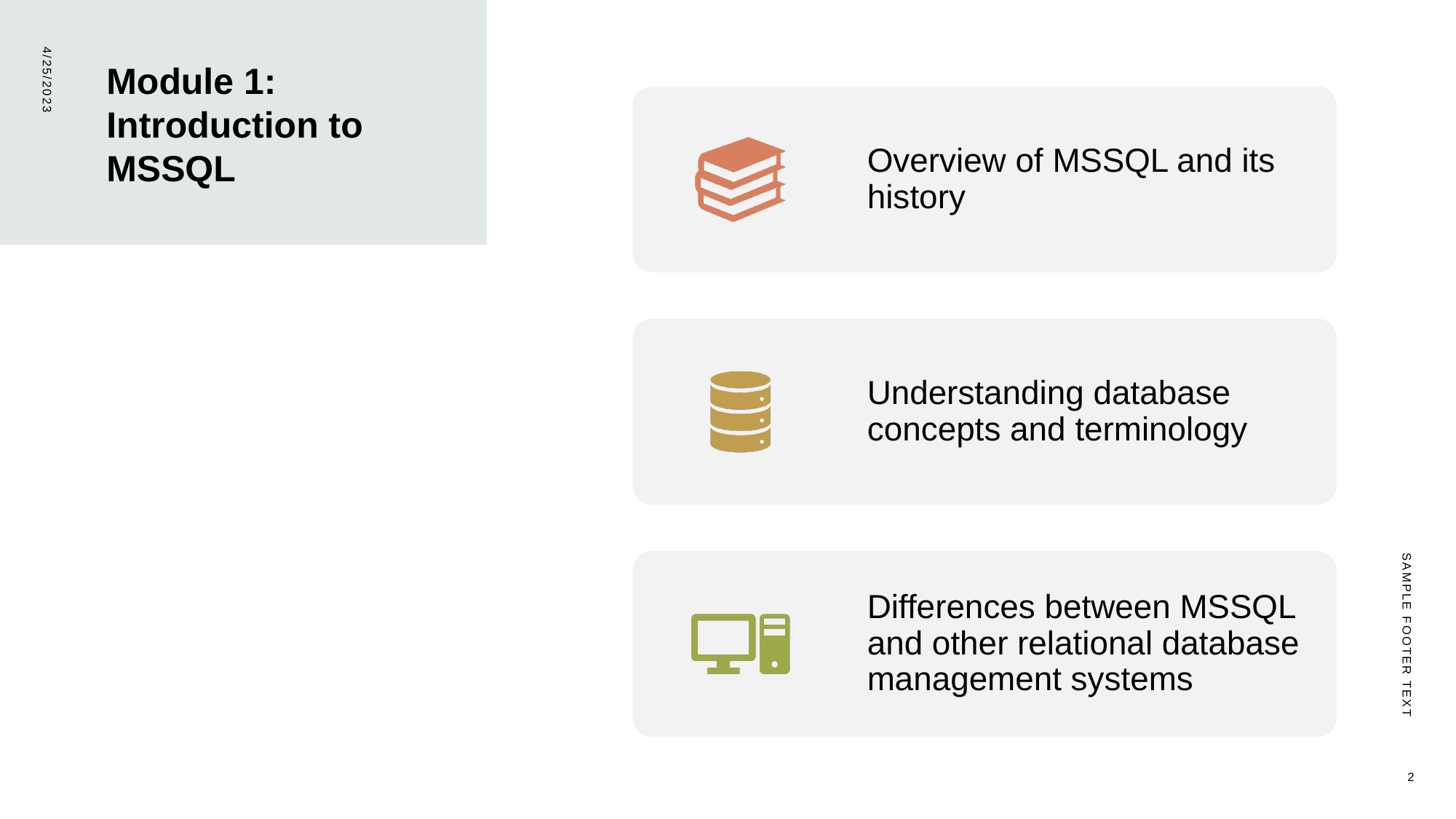

# Module 1: Introduction to MSSQL
Overview of MSSQL and its history
Understanding database concepts and terminology
Differences between MSSQL and other relational database management systems
4/25/2023
Sample Footer Text
2